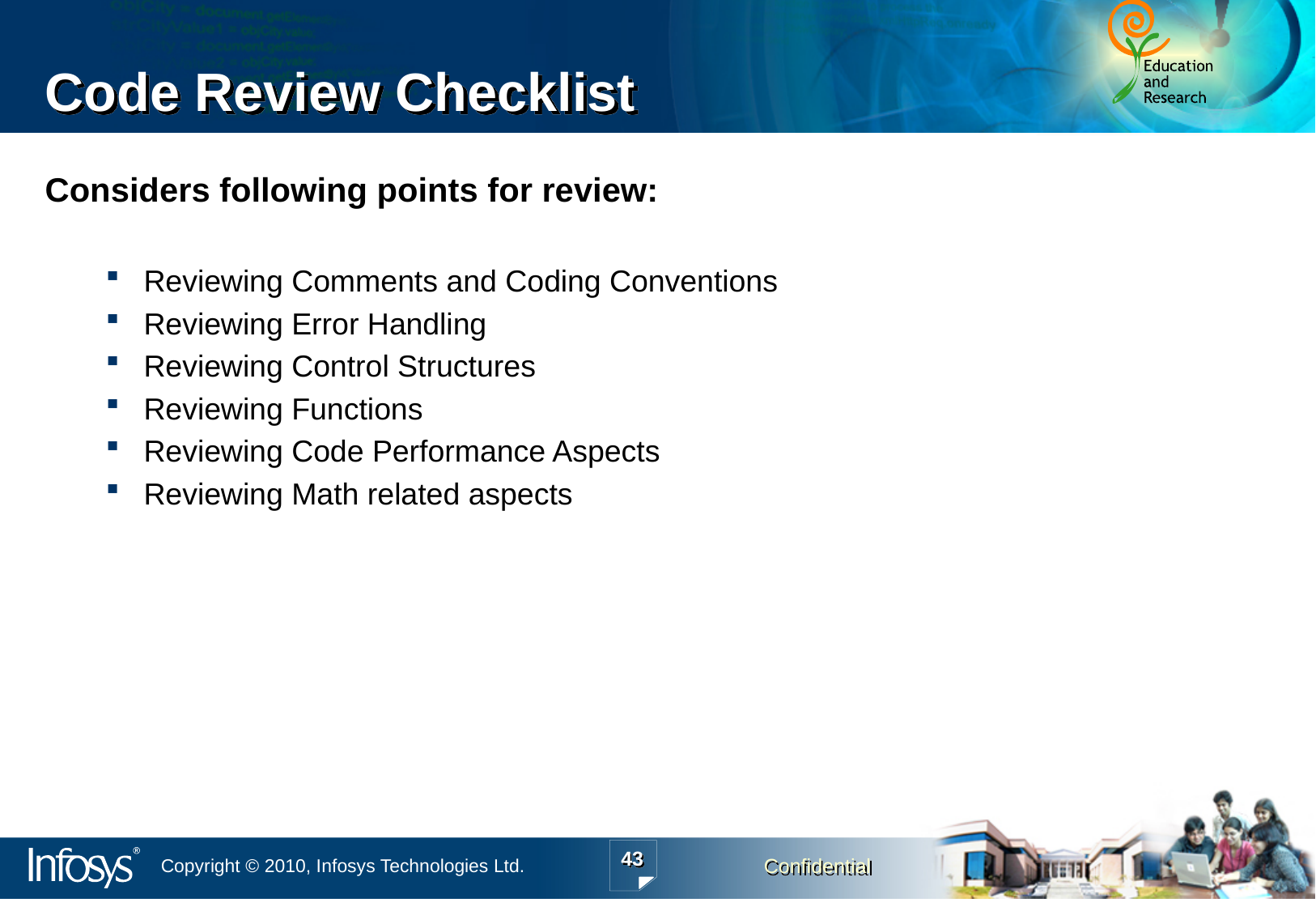

# Code Review Checklist
Considers following points for review:

Reviewing Comments and Coding Conventions
Reviewing Error Handling
Reviewing Control Structures
Reviewing Functions
Reviewing Code Performance Aspects
Reviewing Math related aspects